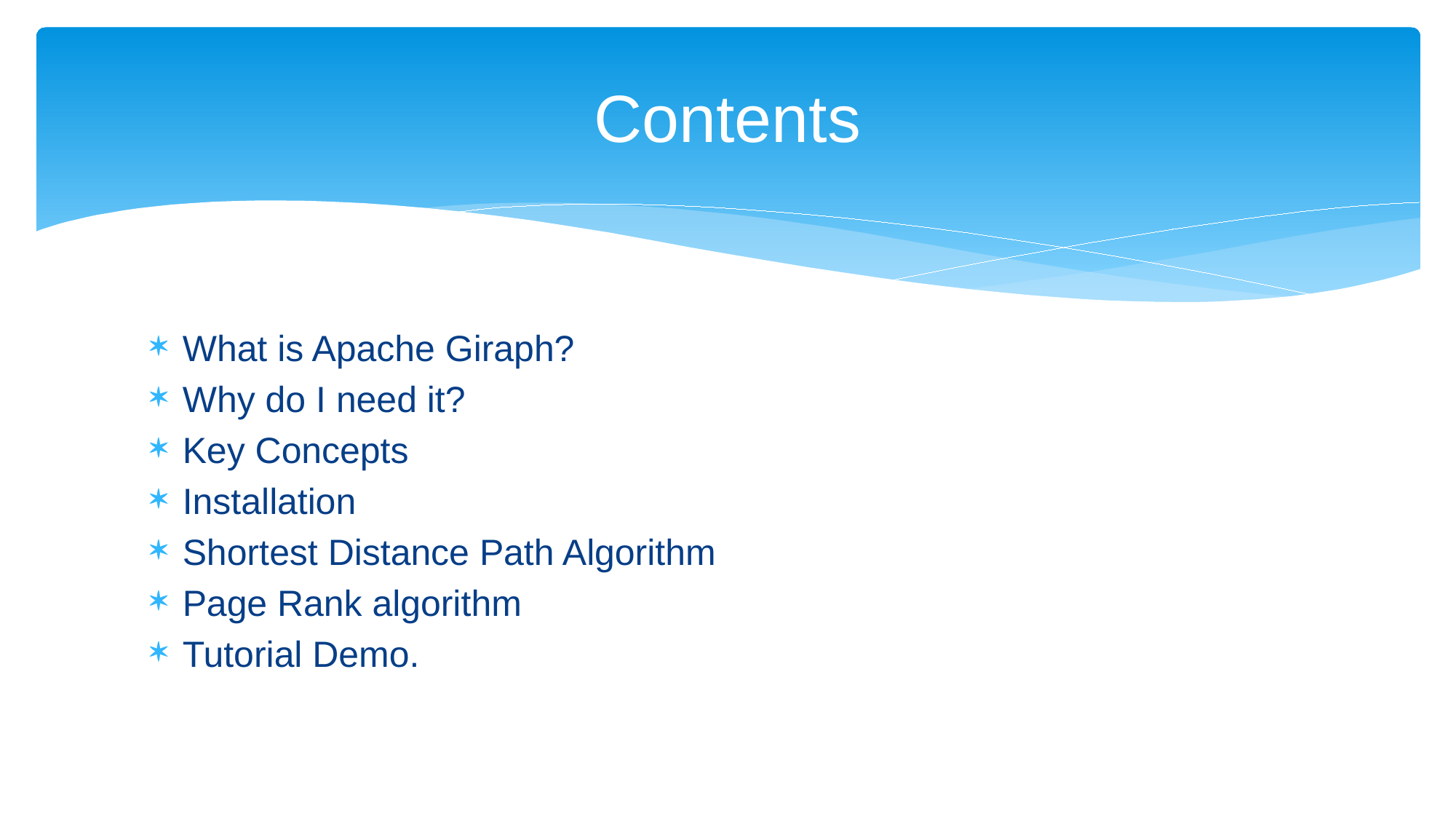

# Contents
What is Apache Giraph?
Why do I need it?
Key Concepts
Installation
Shortest Distance Path Algorithm
Page Rank algorithm
Tutorial Demo.